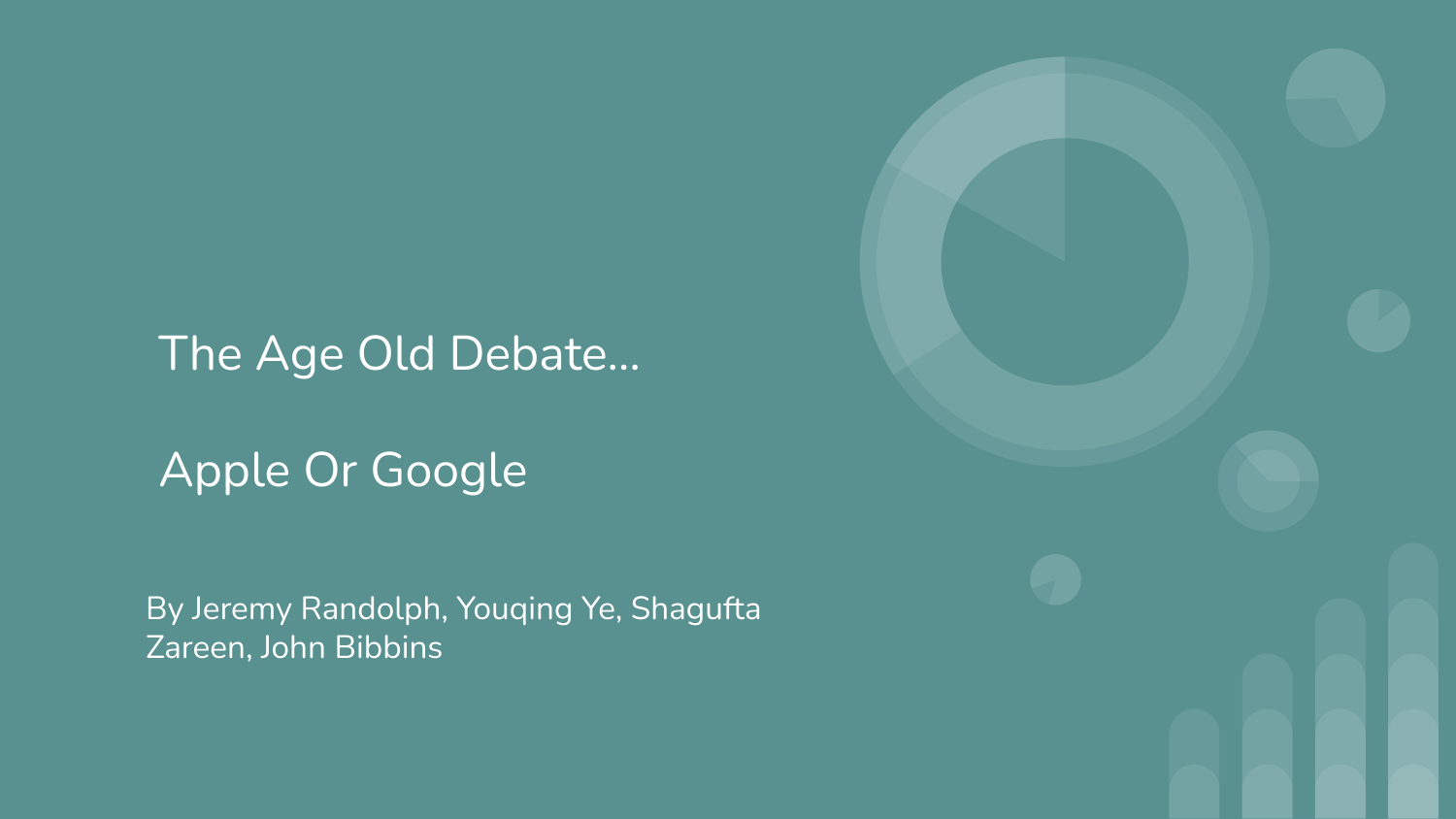

# The Age Old Debate…

Apple Or Google
By Jeremy Randolph, Youqing Ye, Shagufta Zareen, John Bibbins